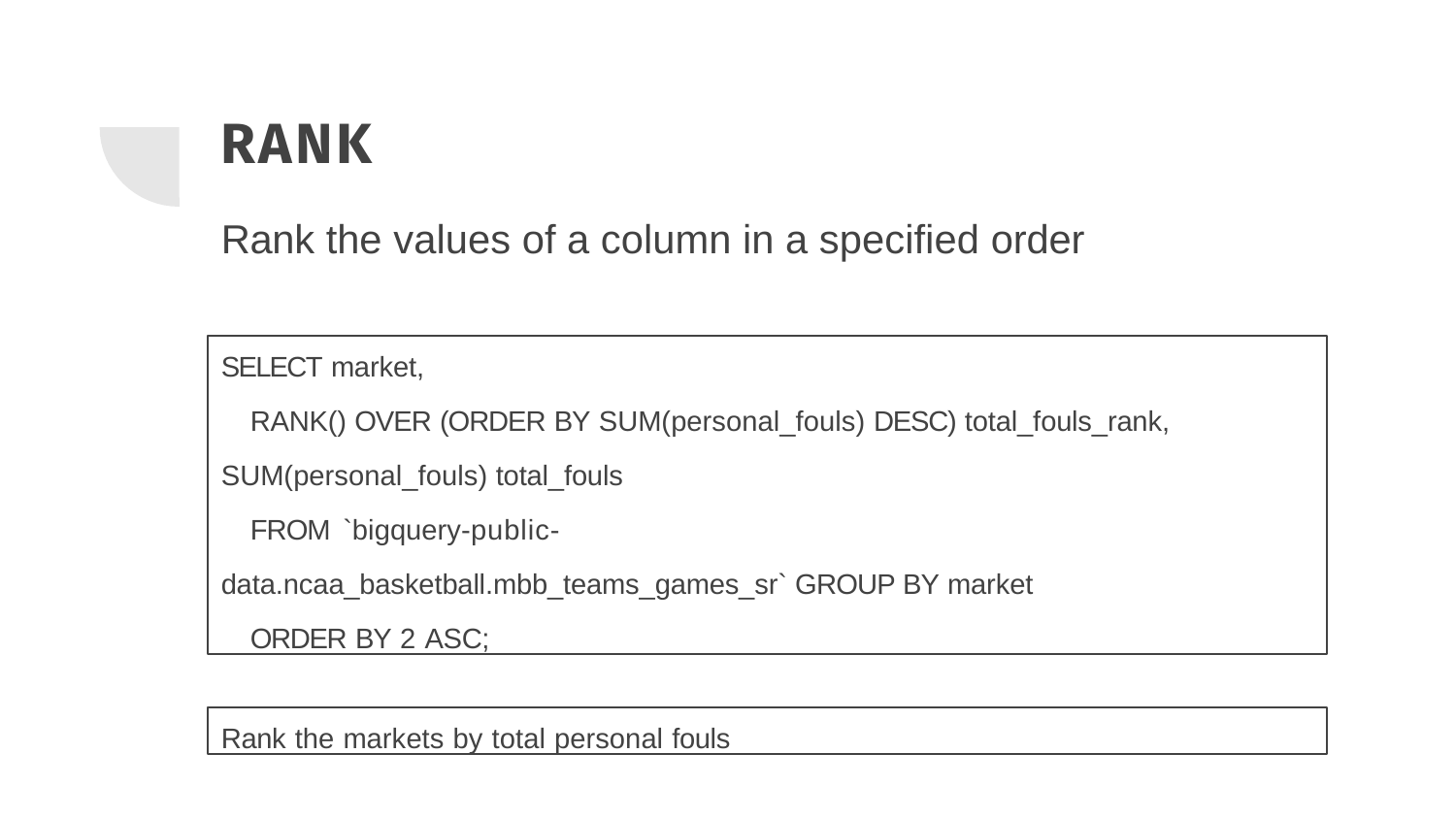

# RANK
Rank the values of a column in a speciﬁed order
SELECT market,
RANK() OVER (ORDER BY SUM(personal_fouls) DESC) total_fouls_rank, SUM(personal_fouls) total_fouls
FROM `bigquery-public-data.ncaa_basketball.mbb_teams_games_sr` GROUP BY market
ORDER BY 2 ASC;
Rank the markets by total personal fouls